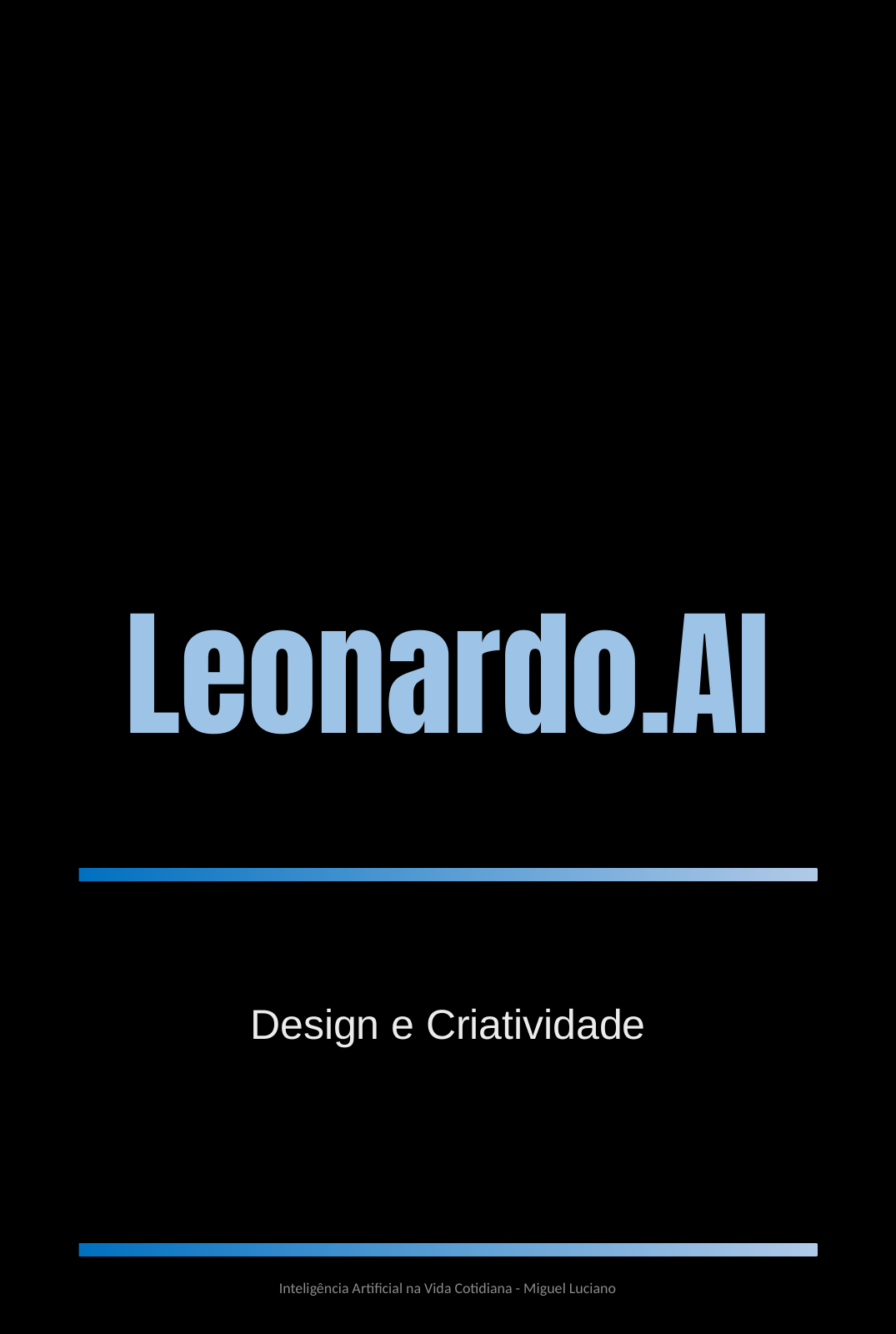

02
Leonardo.AI

Design e Criatividade
Inteligência Artificial na Vida Cotidiana - Miguel Luciano

4